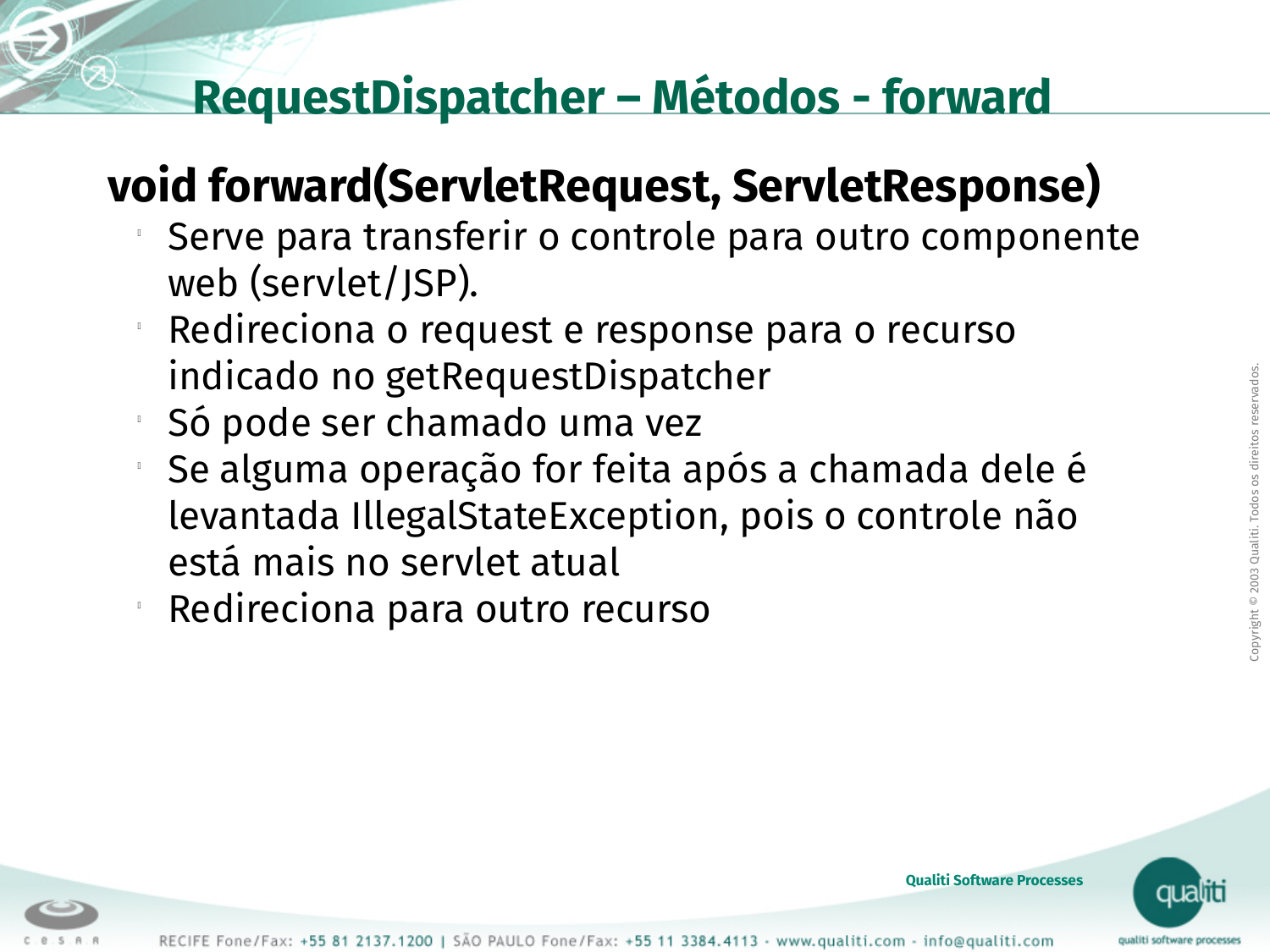

RequestDispatcher – Métodos - forward
void forward(ServletRequest, ServletResponse)
Serve para transferir o controle para outro componente web (servlet/JSP).
Redireciona o request e response para o recurso indicado no getRequestDispatcher
Só pode ser chamado uma vez
Se alguma operação for feita após a chamada dele é levantada IllegalStateException, pois o controle não está mais no servlet atual
Redireciona para outro recurso